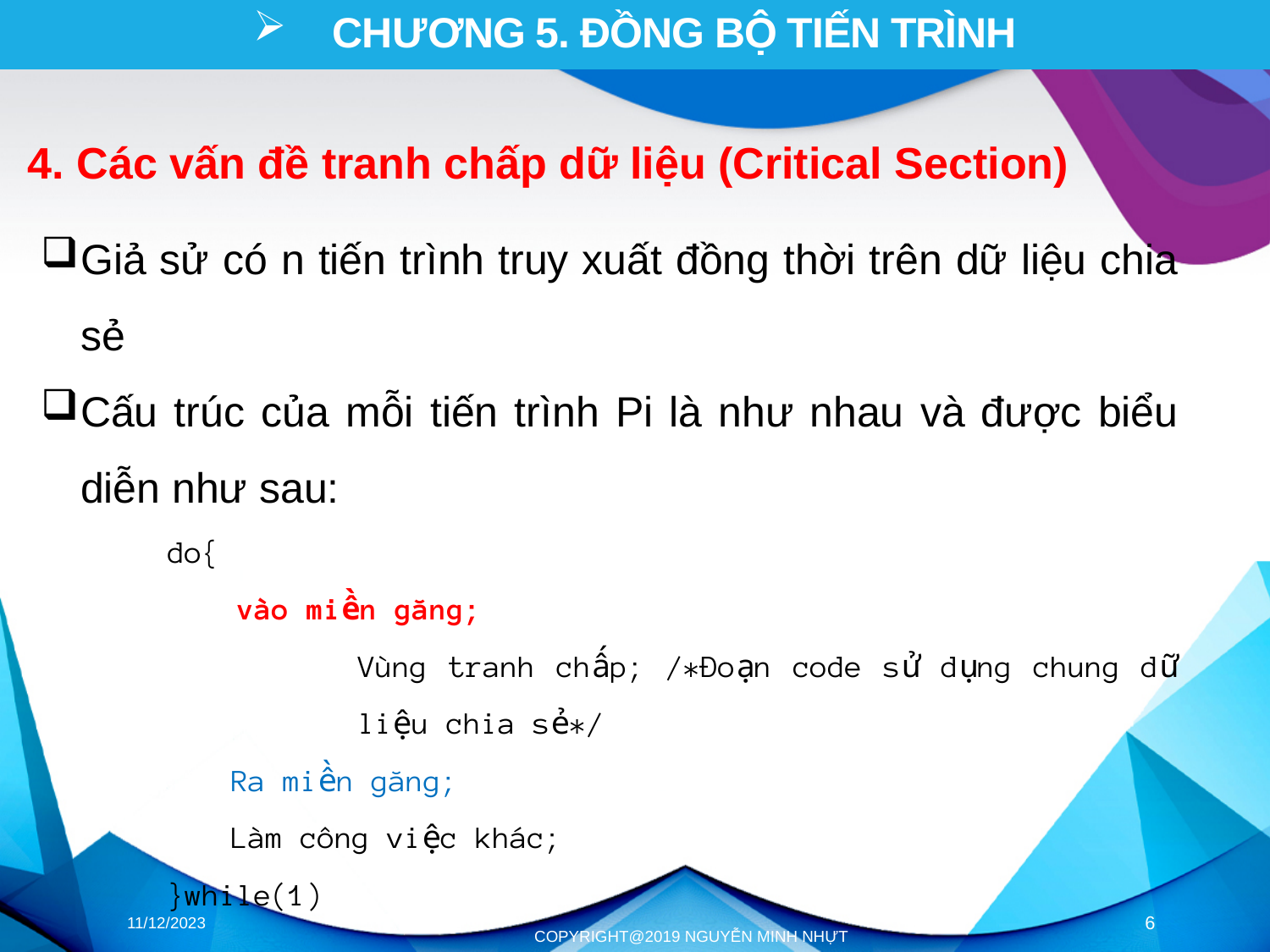

# CHƯƠNG 5. ĐỒNG BỘ TIẾN TRÌNH
4. Các vấn đề tranh chấp dữ liệu (Critical Section)

Giả sử có n tiến trình truy xuất đồng thời trên dữ liệu chia sẻ
Cấu trúc của mỗi tiến trình Pi là như nhau và được biểu diễn như sau:
do{
    vào miền găng;
Vùng tranh chấp; /*Đoạn code sử dụng chung dữ liệu chia sẻ*/
Ra miền găng;
Làm công việc khác;
}while(1)

11/12/2023
6
COPYRIGHT@2019 NgUYỄN MINH NHỰT